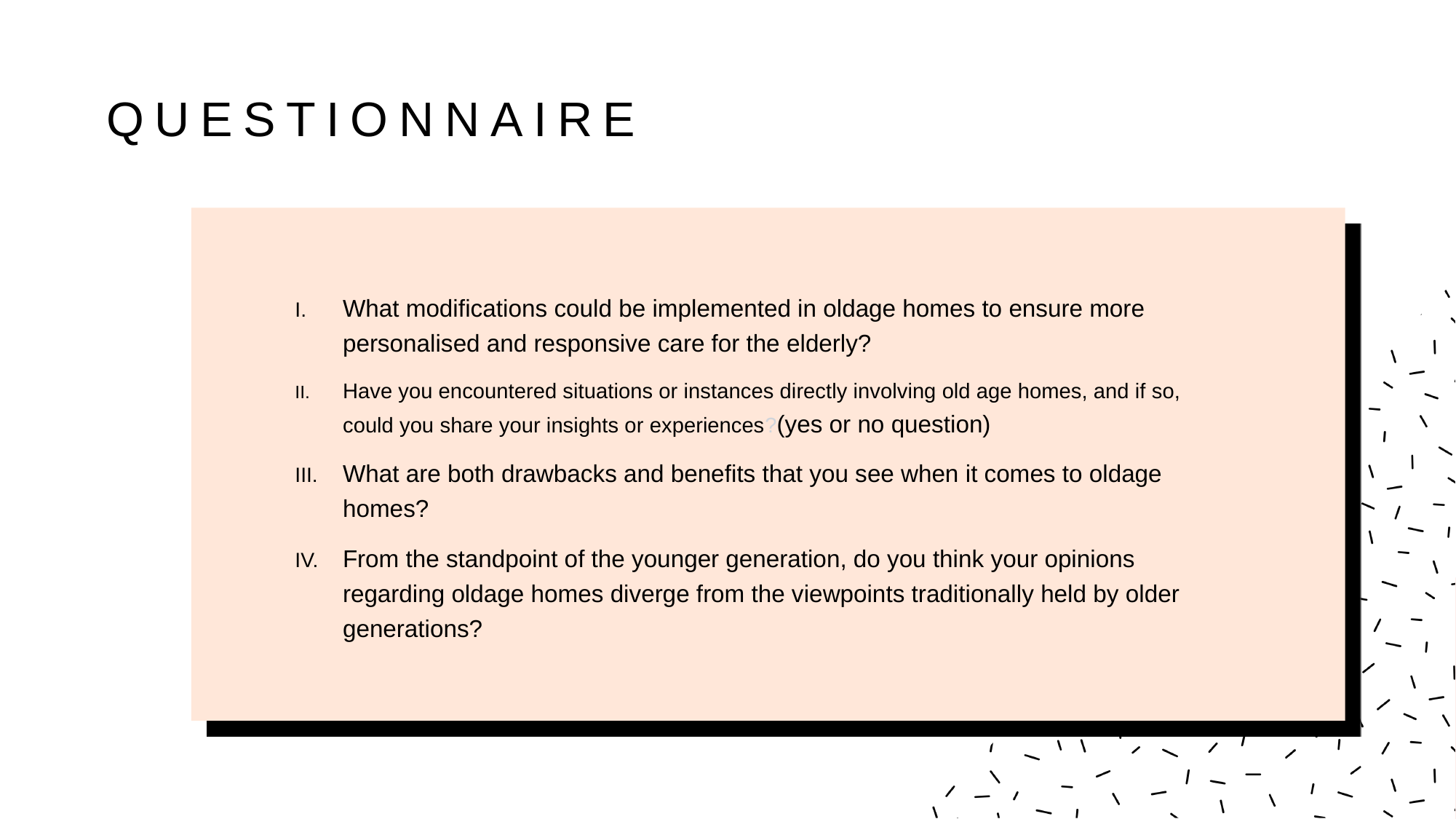

# QUESTIONNaIRE

What modifications could be implemented in oldage homes to ensure more personalised and responsive care for the elderly?
Have you encountered situations or instances directly involving old age homes, and if so, could you share your insights or experiences?(yes or no question)
What are both drawbacks and benefits that you see when it comes to oldage homes?
From the standpoint of the younger generation, do you think your opinions regarding oldage homes diverge from the viewpoints traditionally held by older generations?